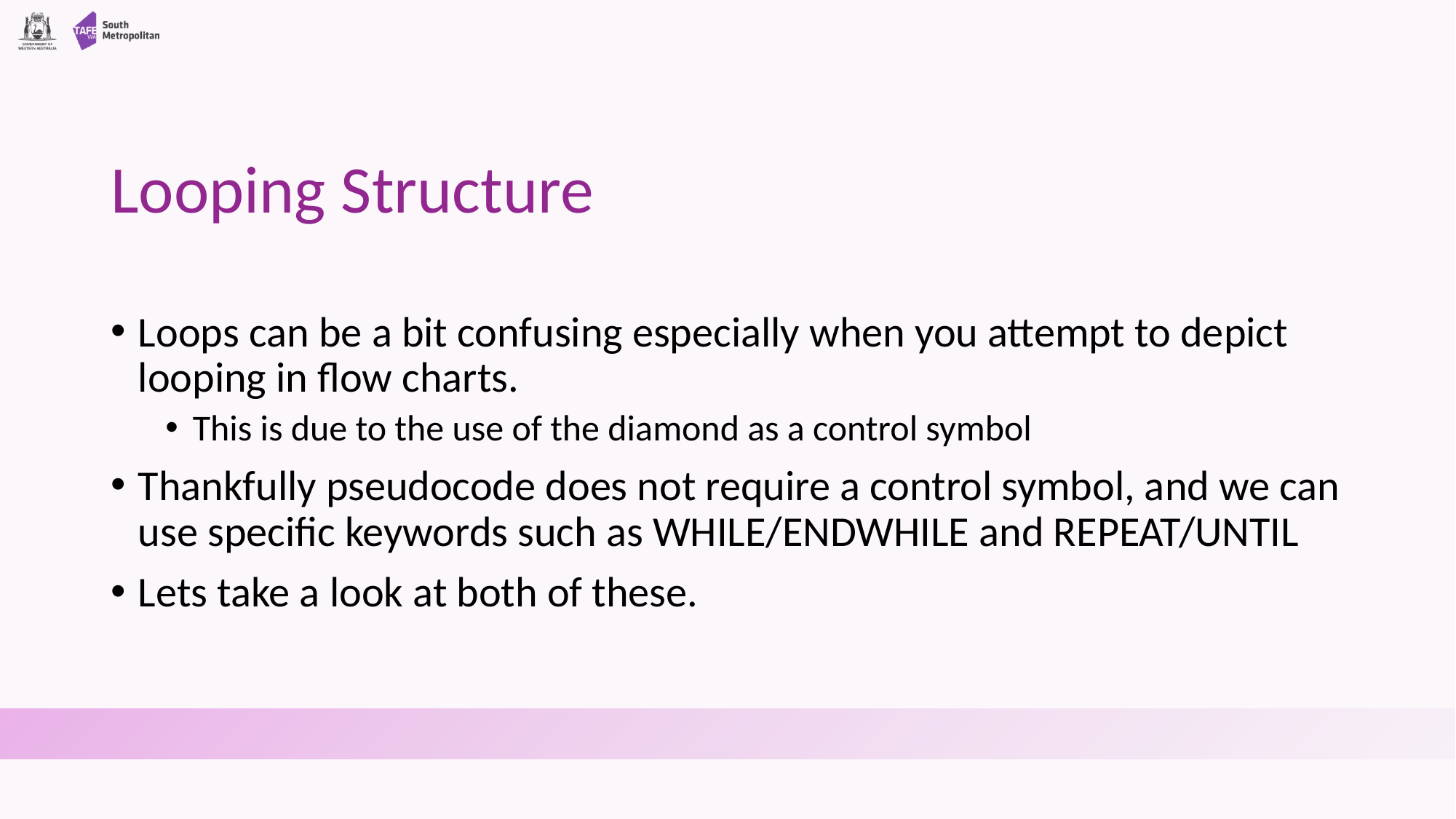

# Looping Structure
Loops can be a bit confusing especially when you attempt to depict looping in flow charts.
This is due to the use of the diamond as a control symbol
Thankfully pseudocode does not require a control symbol, and we can use specific keywords such as WHILE/ENDWHILE and REPEAT/UNTIL
Lets take a look at both of these.